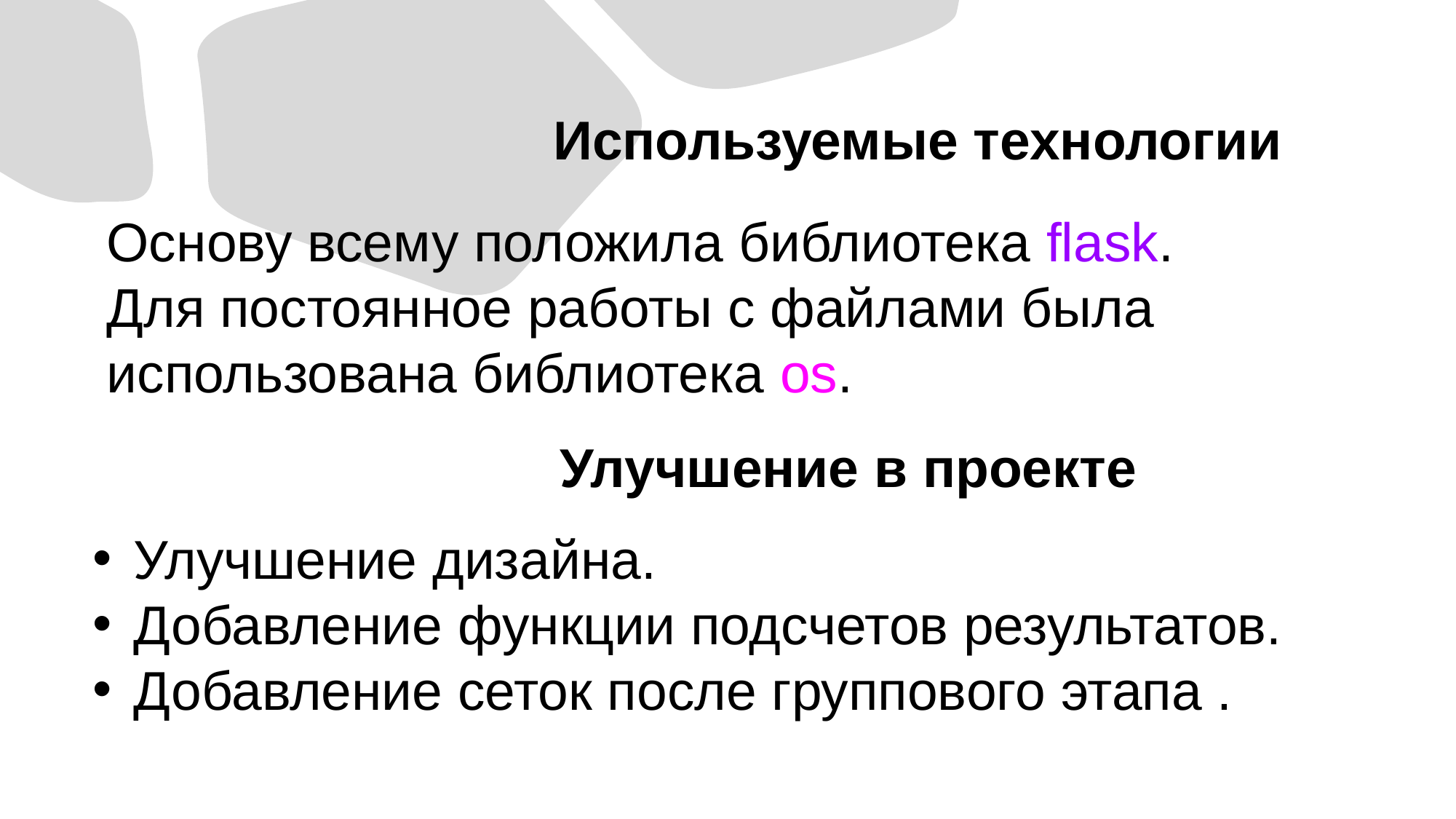

Используемые технологии
Основу всему положила библиотека flask.
Для постоянное работы с файлами была использована библиотека os.
Улучшение в проекте
Улучшение дизайна.
Добавление функции подсчетов результатов.
Добавление сеток после группового этапа .